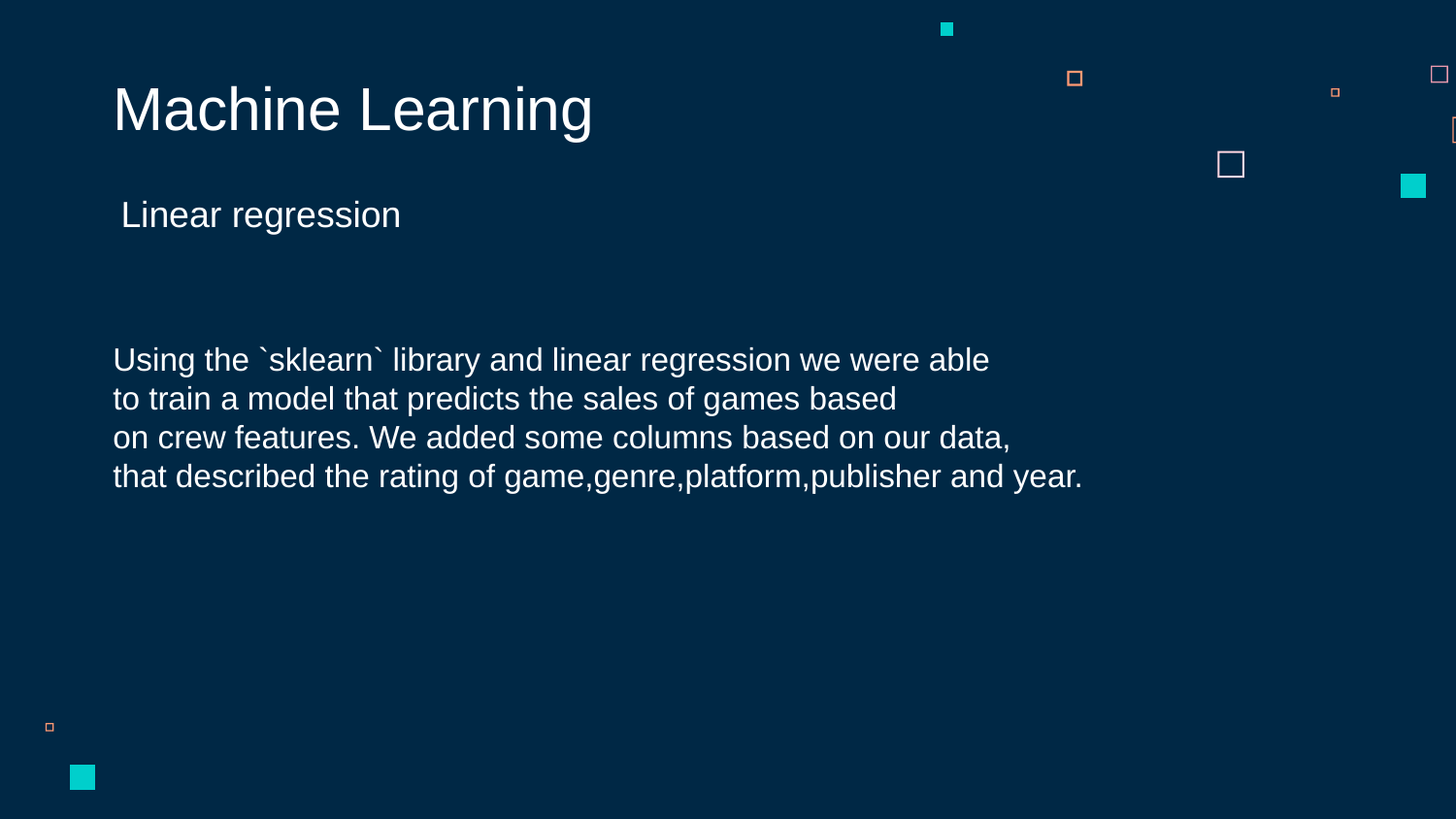

Machine Learning
Linear regression
Using the `sklearn` library and linear regression we were able
to train a model that predicts the sales of games based
on crew features. We added some columns based on our data,
that described the rating of game,genre,platform,publisher and year.